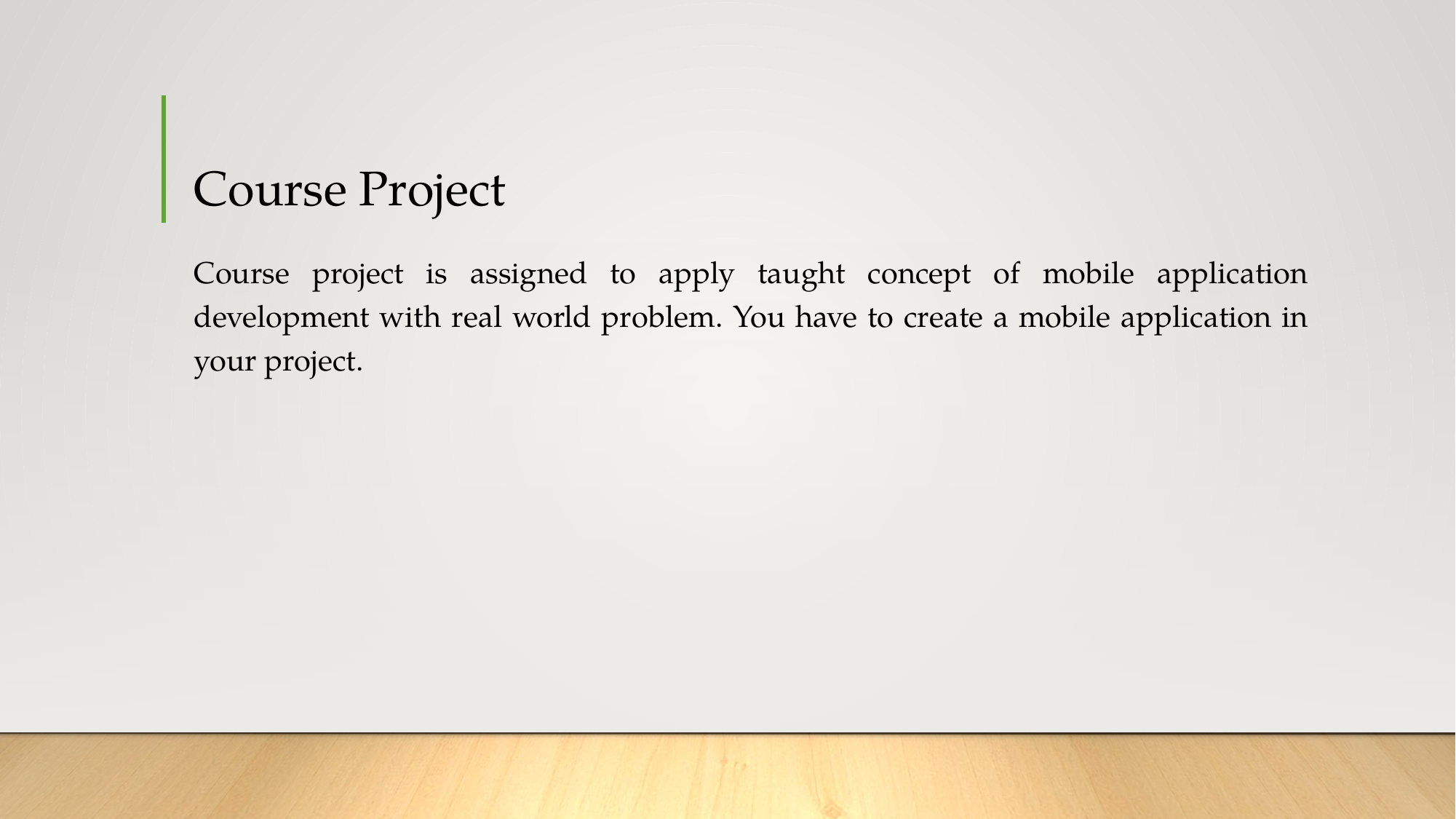

# Course Project
Course project is assigned to apply taught concept of mobile application development with real world problem. You have to create a mobile application in your project.